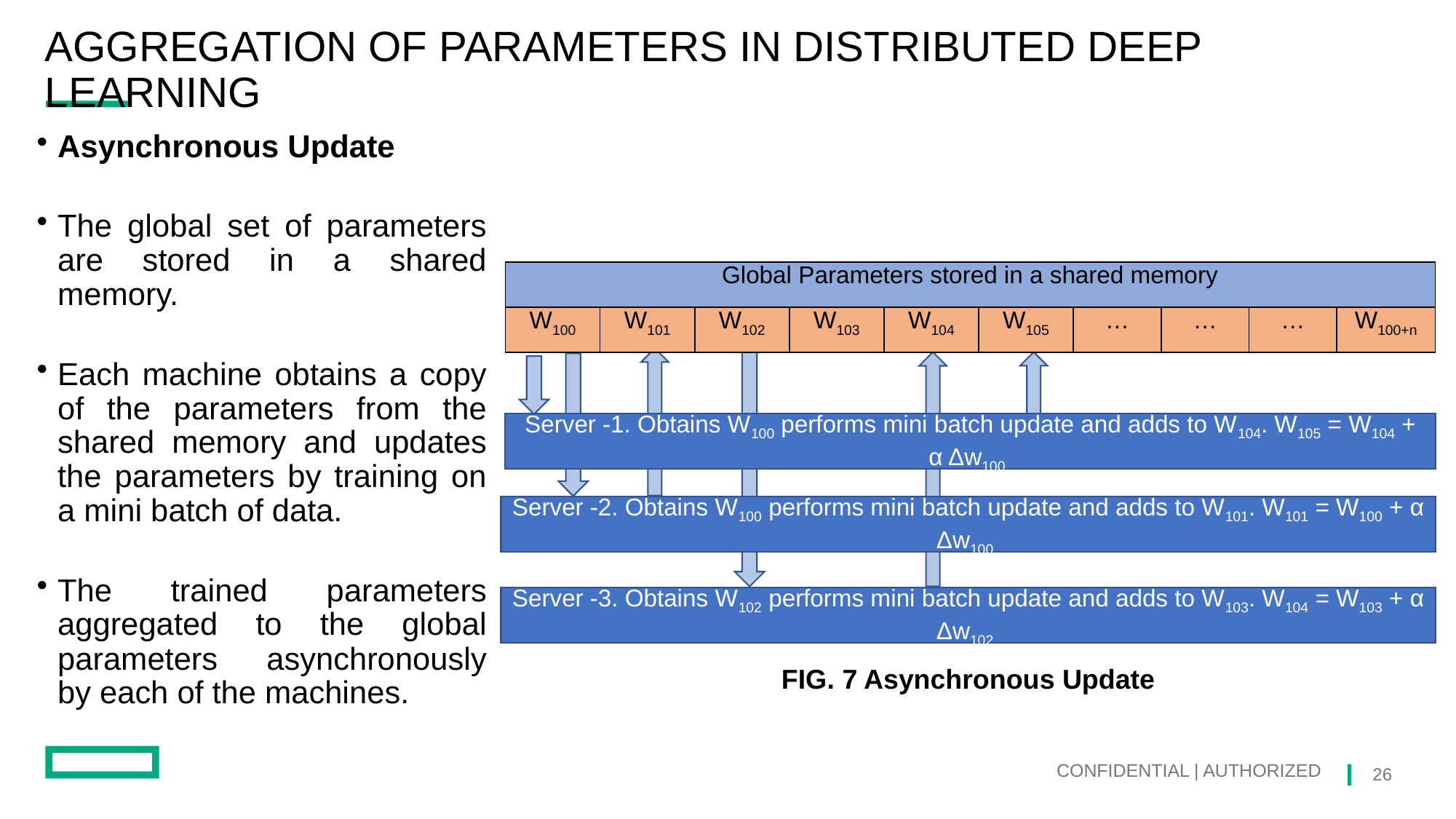

# Aggregation of parameters in Distributed Deep learning
Asynchronous Update

The global set of parameters are stored in a shared memory.

Each machine obtains a copy of the parameters from the shared memory and updates the parameters by training on a mini batch of data.

The trained parameters aggregated to the global parameters asynchronously by each of the machines.
| Global Parameters stored in a shared memory |  |  |  |  |  |  |  |  |  |
| --- | --- | --- | --- | --- | --- | --- | --- | --- | --- |
| W100 | W101 | W102 | W103 | W104 | W105 | … | … | … | W100+n |

Server -1. Obtains W100 performs mini batch update and adds to W104. W105 = W104 + α Δw100
Server -2. Obtains W100 performs mini batch update and adds to W101. W101 = W100 + α Δw100
Server -3. Obtains W102 performs mini batch update and adds to W103. W104 = W103 + α Δw102
FIG. 7 Asynchronous Update
CONFIDENTIAL | AUTHORIZED
26